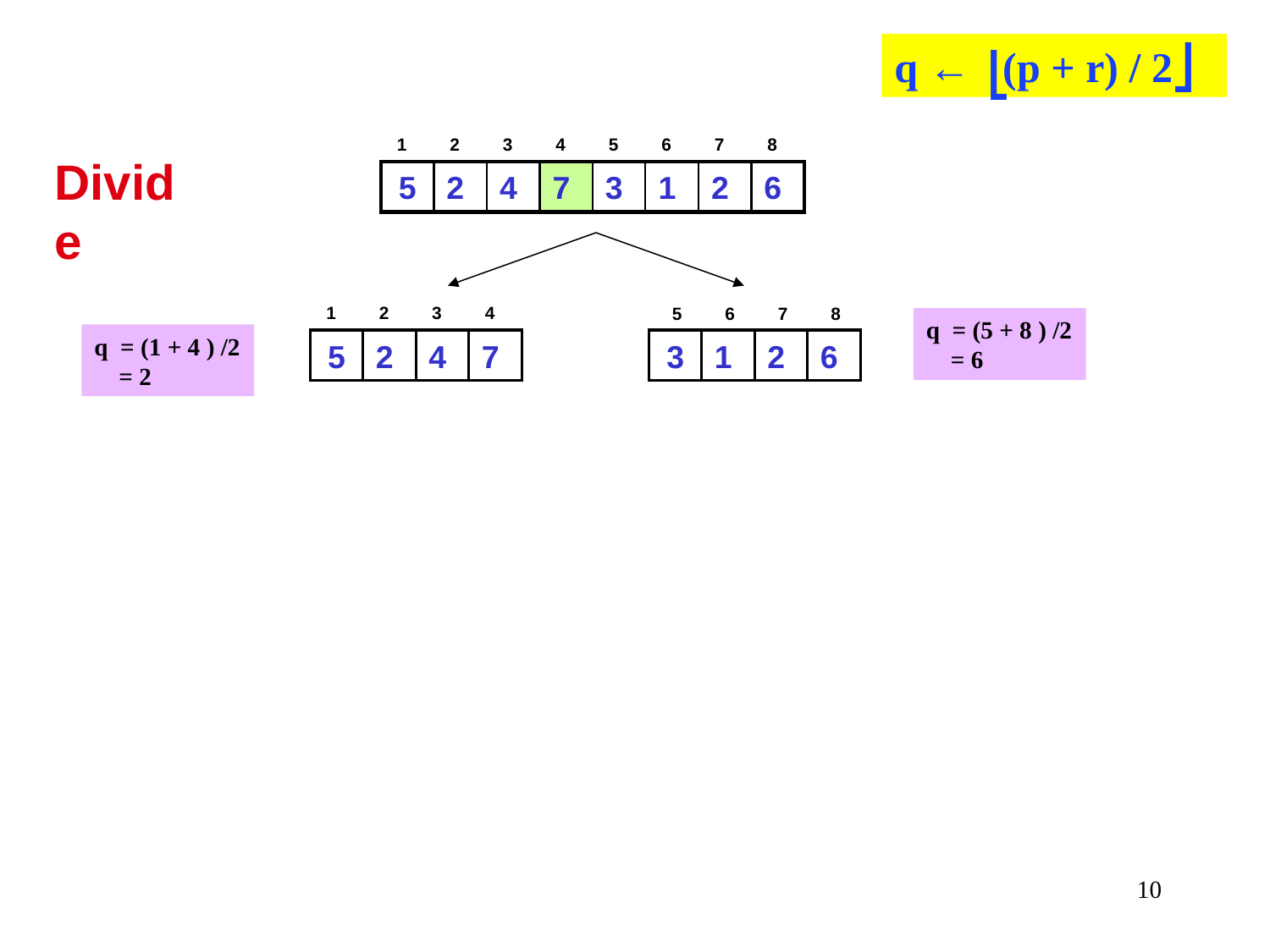

⎣
q ←   (p + r) / 2⎦
1
2
3
4
5
6
7
8
5
2
4
7
3
1
2
6
Divide
1
2
3
4
5
6
7
8
5
2
4
7
3
1
2
6
q  = (5 + 8 ) /2
    = 6
q  = (1 + 4 ) /2
    = 2
10